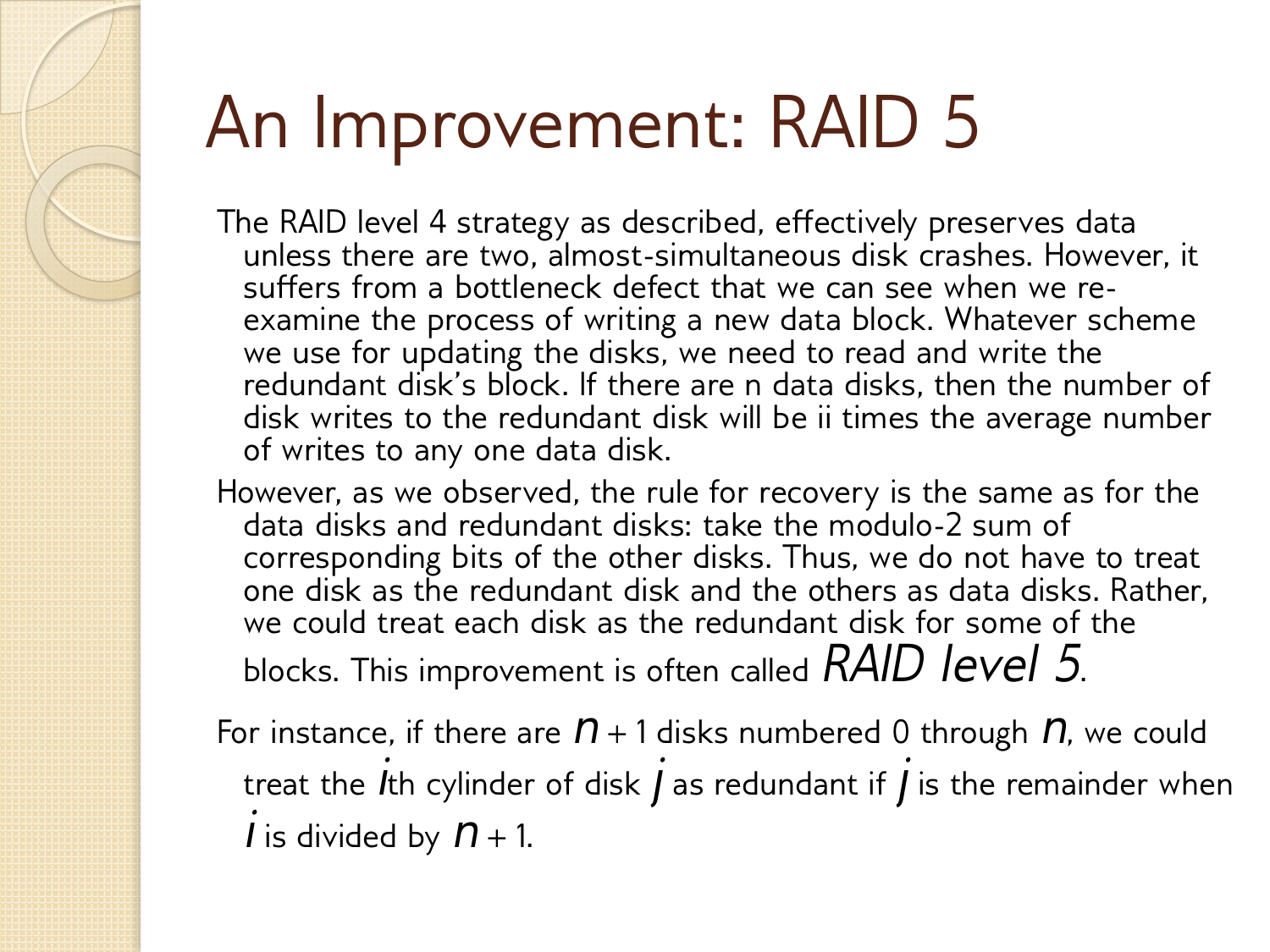

# An Improvement: RAID 5
The RAID level 4 strategy as described, effectively preserves data unless there are two, almost-simultaneous disk crashes. However, it suffers from a bottleneck defect that we can see when we re-examine the process of writing a new data block. Whatever scheme we use for updating the disks, we need to read and write the redundant disk’s block. If there are n data disks, then the number of disk writes to the redundant disk will be ii times the average number of writes to any one data disk.
However, as we observed, the rule for recovery is the same as for the data disks and redundant disks: take the modulo-2 sum of corresponding bits of the other disks. Thus, we do not have to treat one disk as the redundant disk and the others as data disks. Rather, we could treat each disk as the redundant disk for some of the blocks. This improvement is often called RAID level 5.
For instance, if there are n + 1 disks numbered 0 through n, we could treat the ith cylinder of disk j as redundant if j is the remainder when i is divided by n + 1.